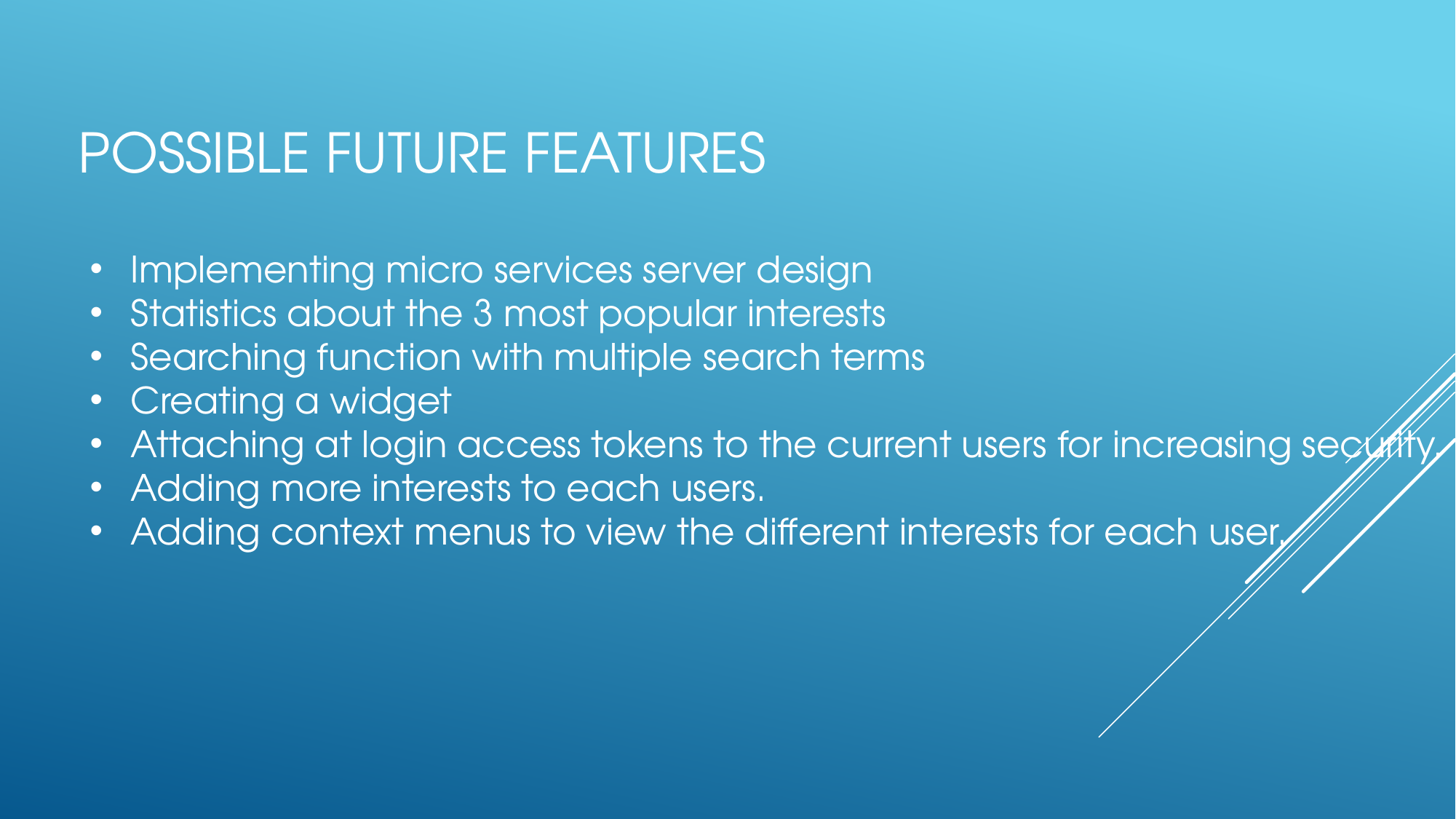

# Possible Future features
Implementing micro services server design
Statistics about the 3 most popular interests
Searching function with multiple search terms
Creating a widget
Attaching at login access tokens to the current users for increasing security.
Adding more interests to each users.
Adding context menus to view the different interests for each user.